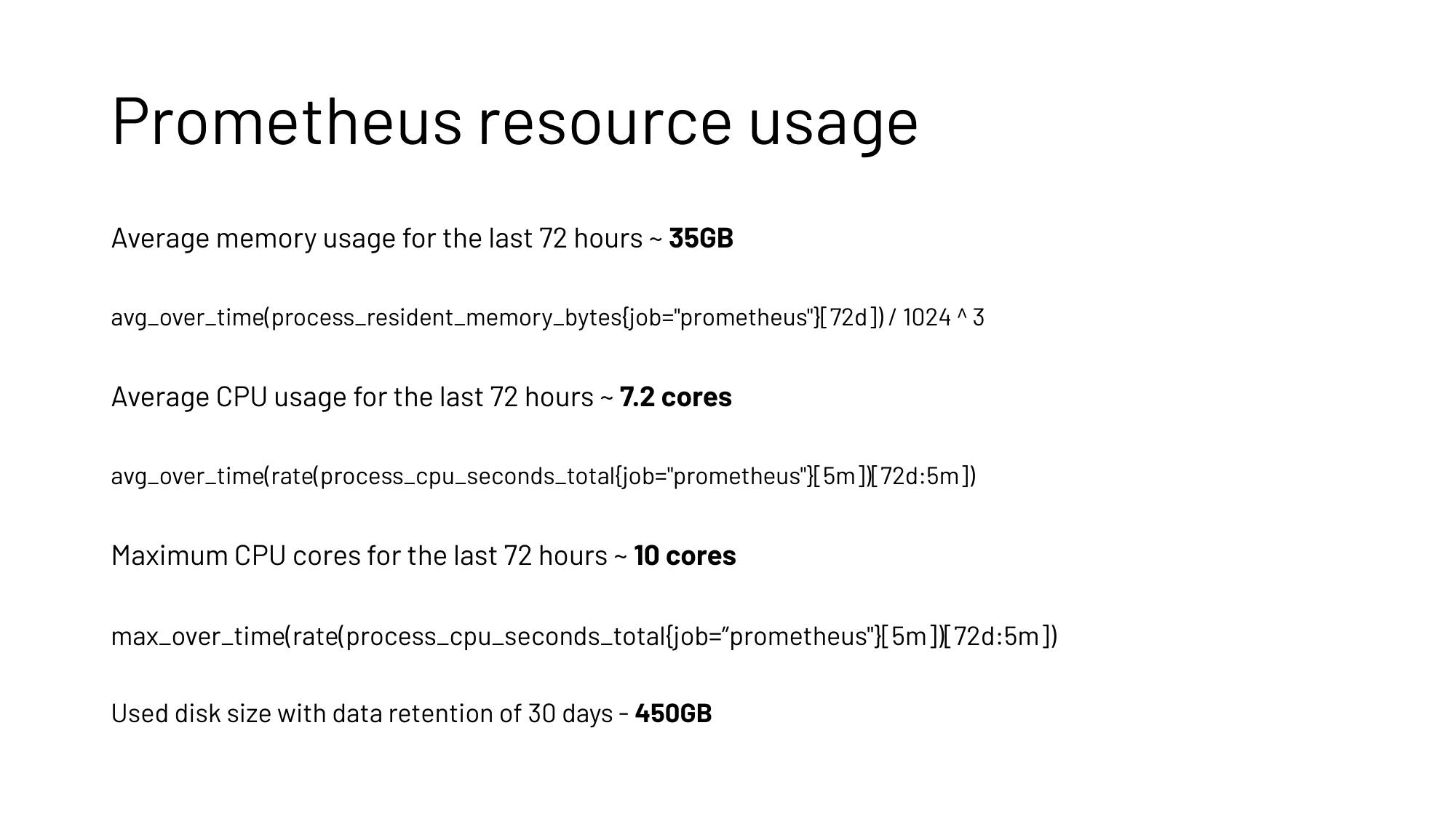

# Prometheus resource usage
Average memory usage for the last 72 hours ~ 35GB

avg_over_time(process_resident_memory_bytes{job="prometheus"}[72d]) / 1024 ^ 3

Average CPU usage for the last 72 hours ~ 7.2 cores

avg_over_time(rate(process_cpu_seconds_total{job="prometheus"}[5m])[72d:5m])

Maximum CPU cores for the last 72 hours ~ 10 cores

max_over_time(rate(process_cpu_seconds_total{job=”prometheus"}[5m])[72d:5m])

Used disk size with data retention of 30 days - 450GB